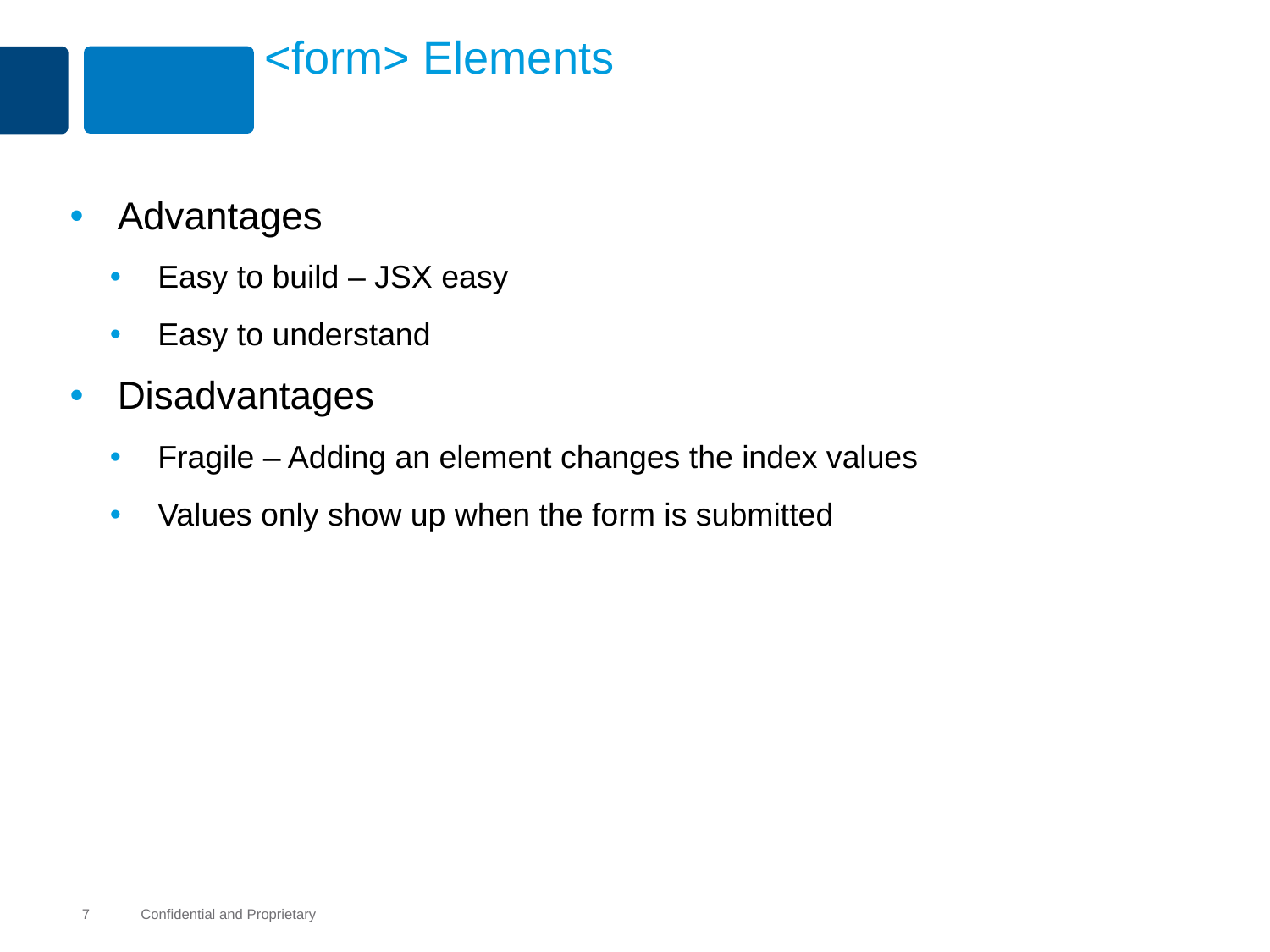

# <form> Elements
Advantages
Easy to build – JSX easy
Easy to understand
Disadvantages
Fragile – Adding an element changes the index values
Values only show up when the form is submitted